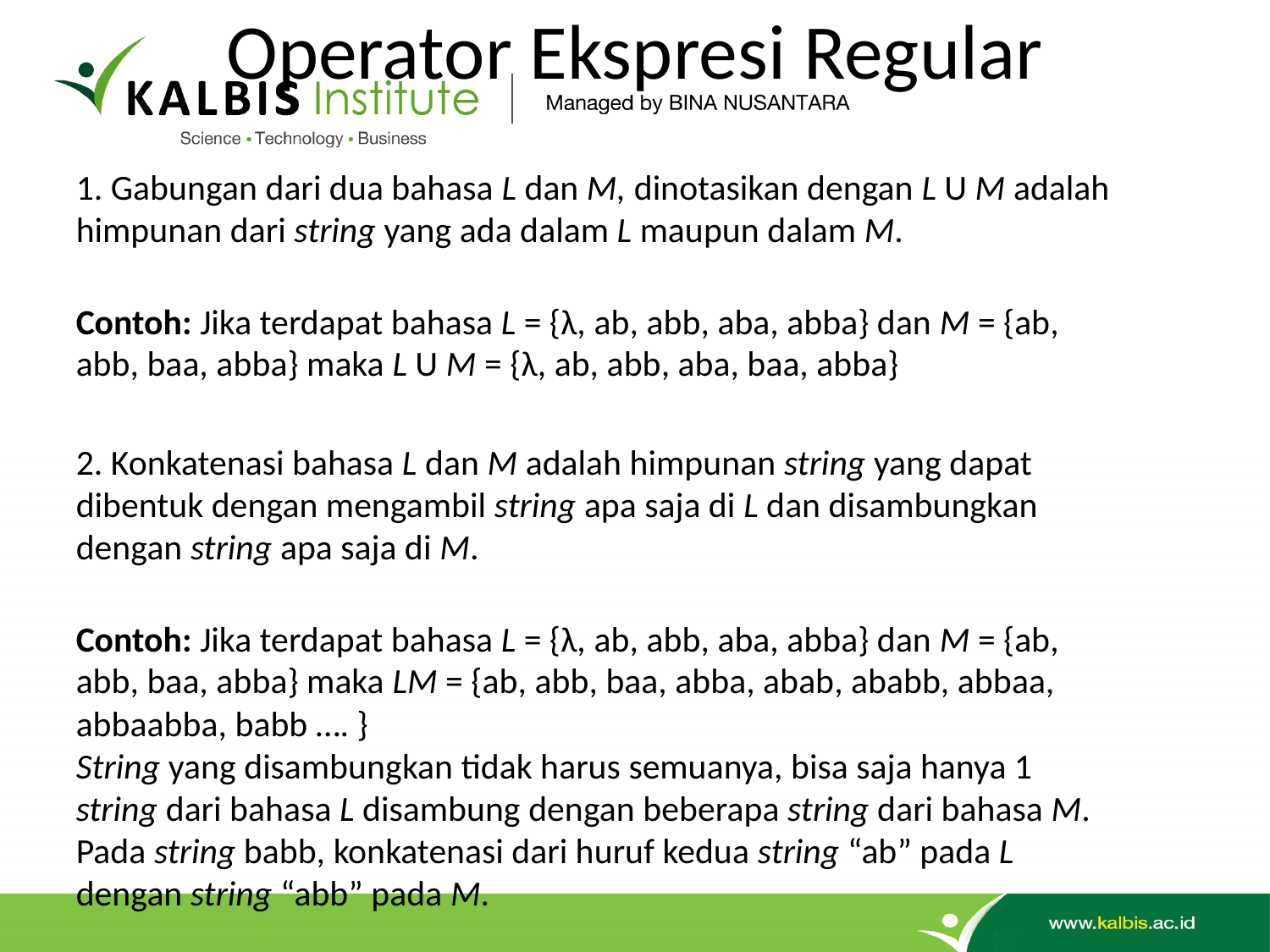

# Operator Ekspresi Regular
1. Gabungan dari dua bahasa L dan M, dinotasikan dengan L U M adalah
himpunan dari string yang ada dalam L maupun dalam M.
Contoh: Jika terdapat bahasa L = {λ, ab, abb, aba, abba} dan M = {ab,
abb, baa, abba} maka L U M = {λ, ab, abb, aba, baa, abba}

2. Konkatenasi bahasa L dan M adalah himpunan string yang dapat
dibentuk dengan mengambil string apa saja di L dan disambungkan
dengan string apa saja di M.
Contoh: Jika terdapat bahasa L = {λ, ab, abb, aba, abba} dan M = {ab,
abb, baa, abba} maka LM = {ab, abb, baa, abba, abab, ababb, abbaa,
abbaabba, babb …. }
String yang disambungkan tidak harus semuanya, bisa saja hanya 1
string dari bahasa L disambung dengan beberapa string dari bahasa M.
Pada string babb, konkatenasi dari huruf kedua string “ab” pada L
dengan string “abb” pada M.